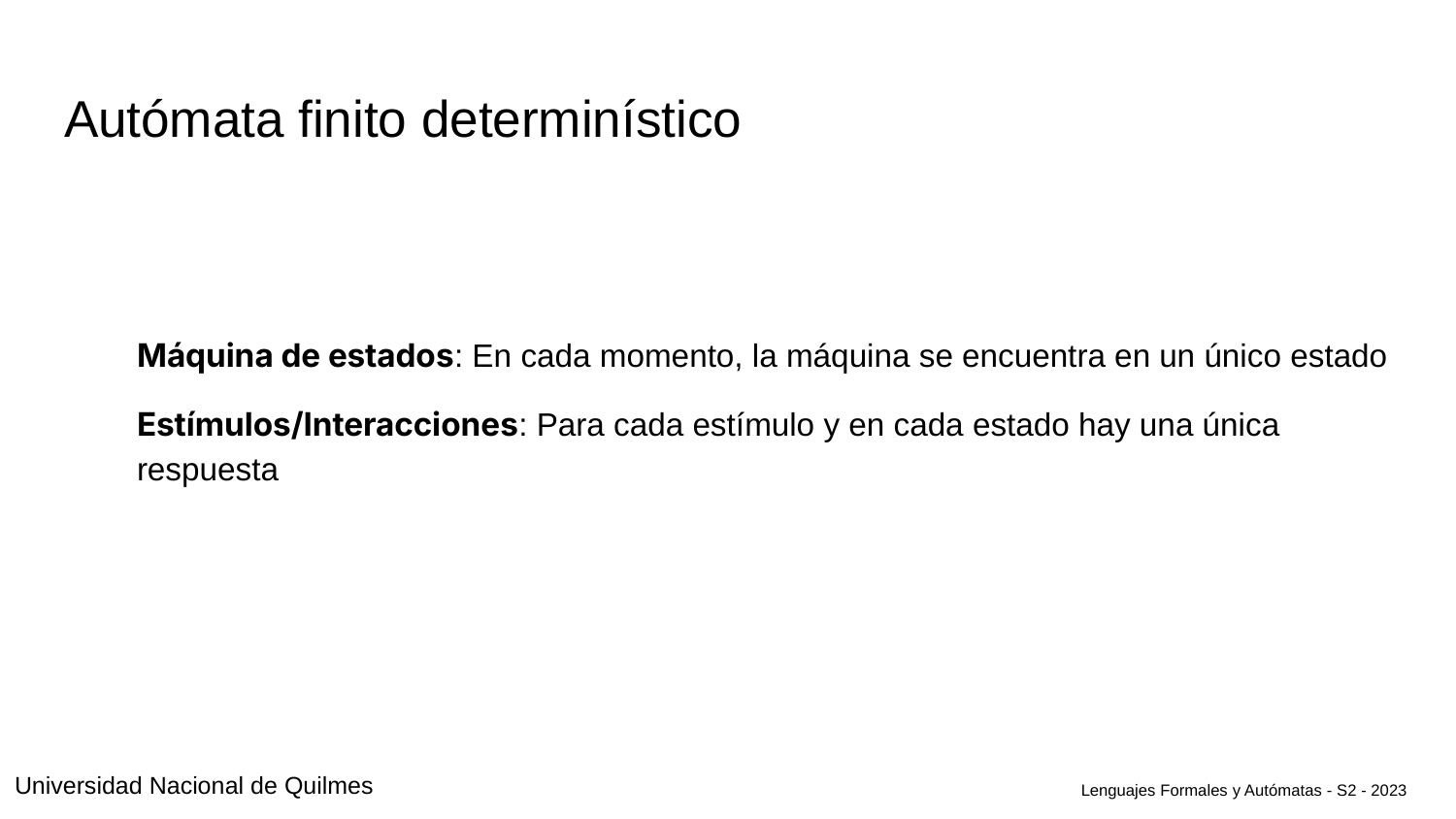

# Autómata finito determinístico

Máquina de estados: En cada momento, la máquina se encuentra en un único estado
Estímulos/Interacciones: Para cada estímulo y en cada estado hay una única respuesta
Universidad Nacional de Quilmes
Lenguajes Formales y Autómatas - S2 - 2023